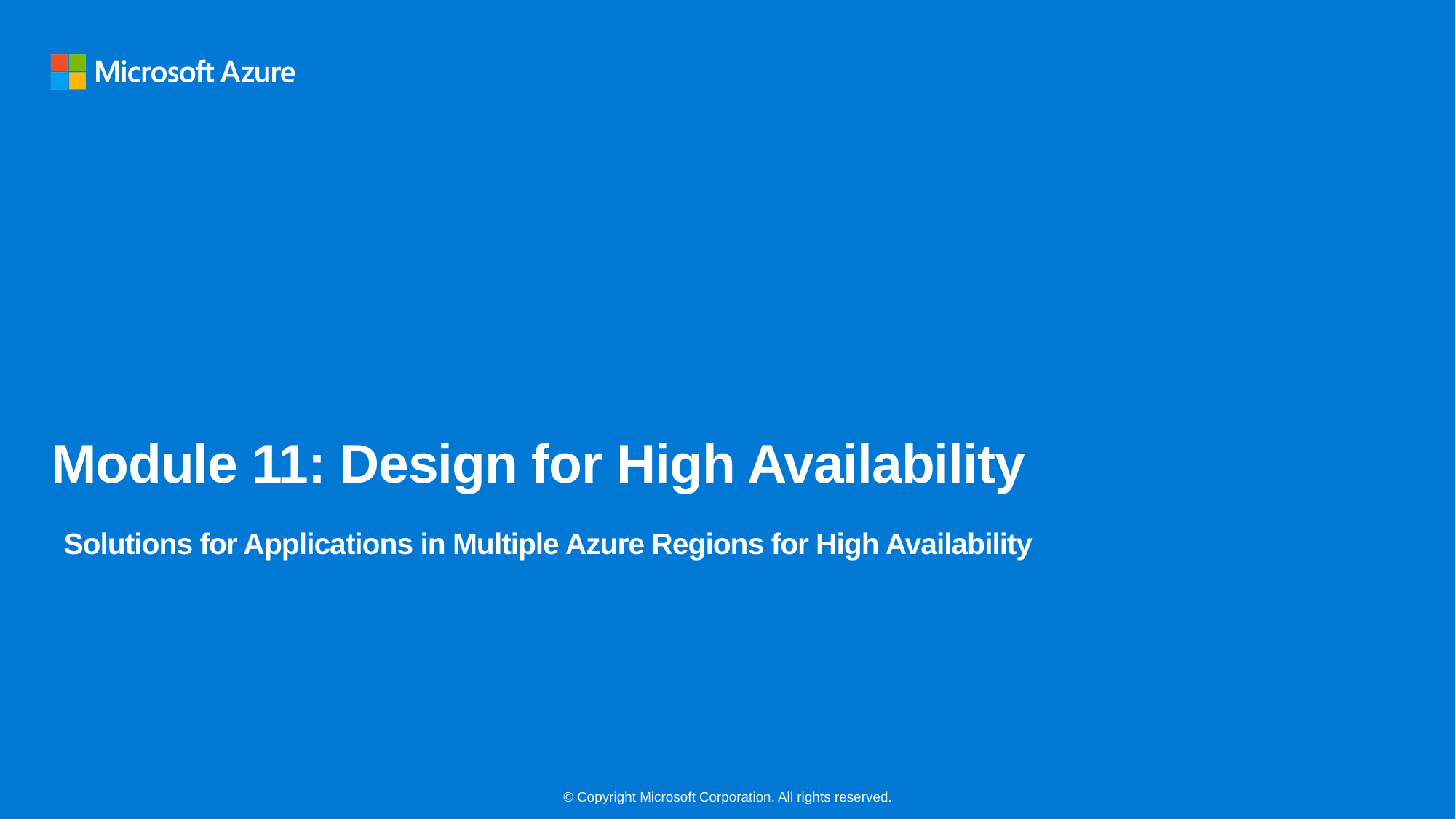

# Module 11: Design for High Availability
Solutions for Applications in Multiple Azure Regions for High Availability